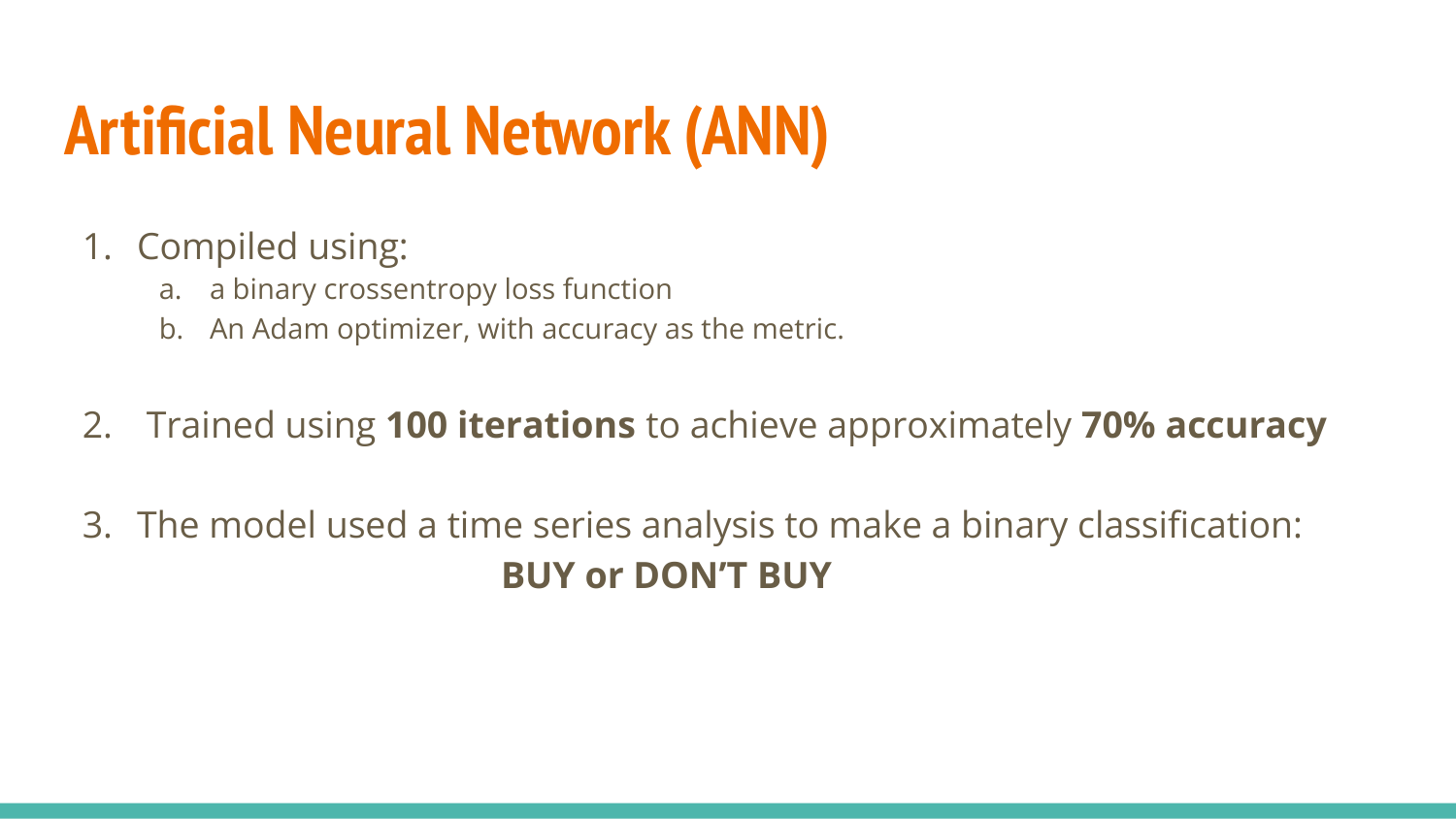

# Artificial Neural Network (ANN)
Compiled using:
a binary crossentropy loss function
An Adam optimizer, with accuracy as the metric.

 Trained using 100 iterations to achieve approximately 70% accuracy

The model used a time series analysis to make a binary classification:
BUY or DON’T BUY